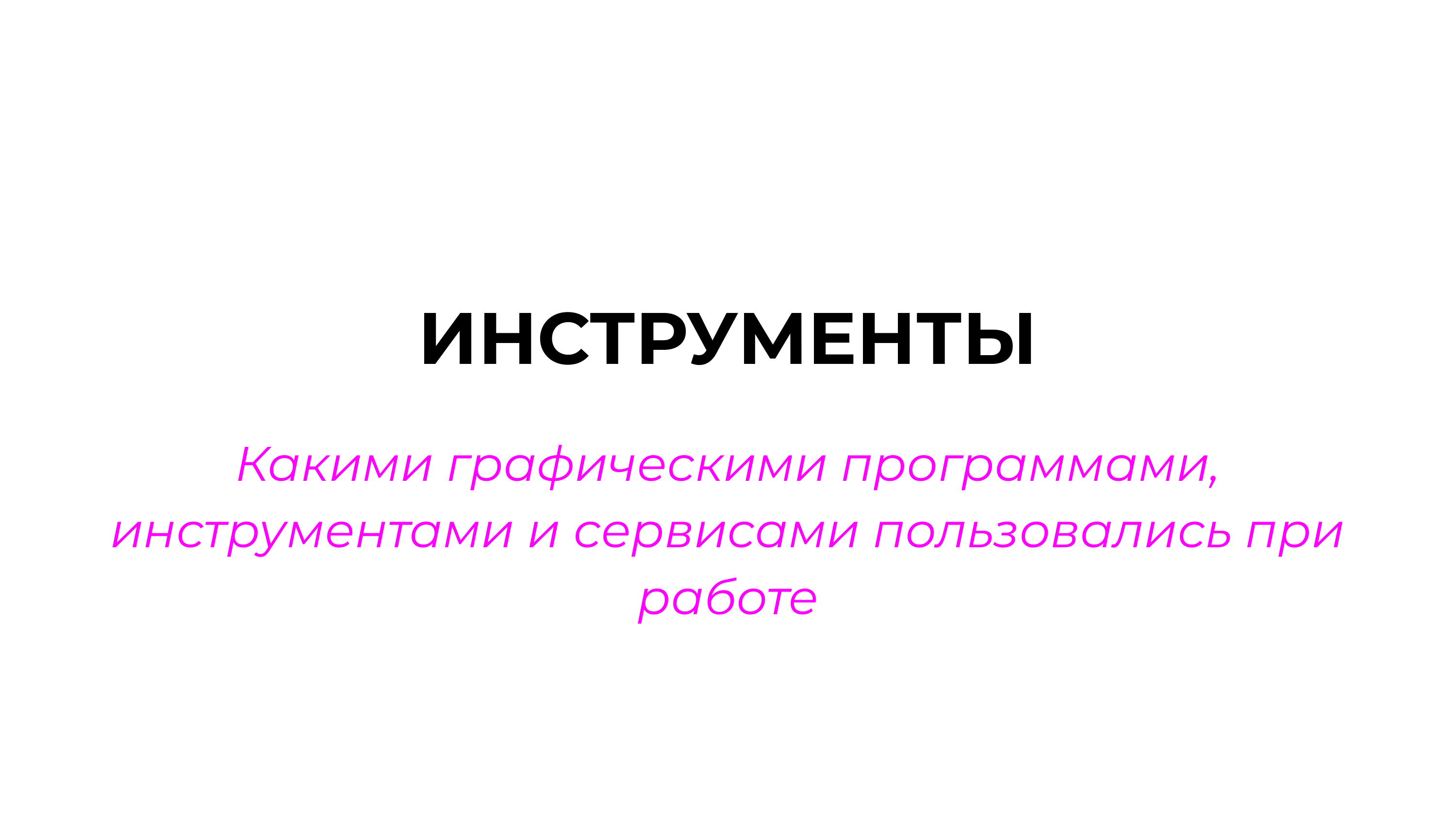

# ИНСТРУМЕНТЫ
Какими графическими программами, инструментами и сервисами пользовались при работе